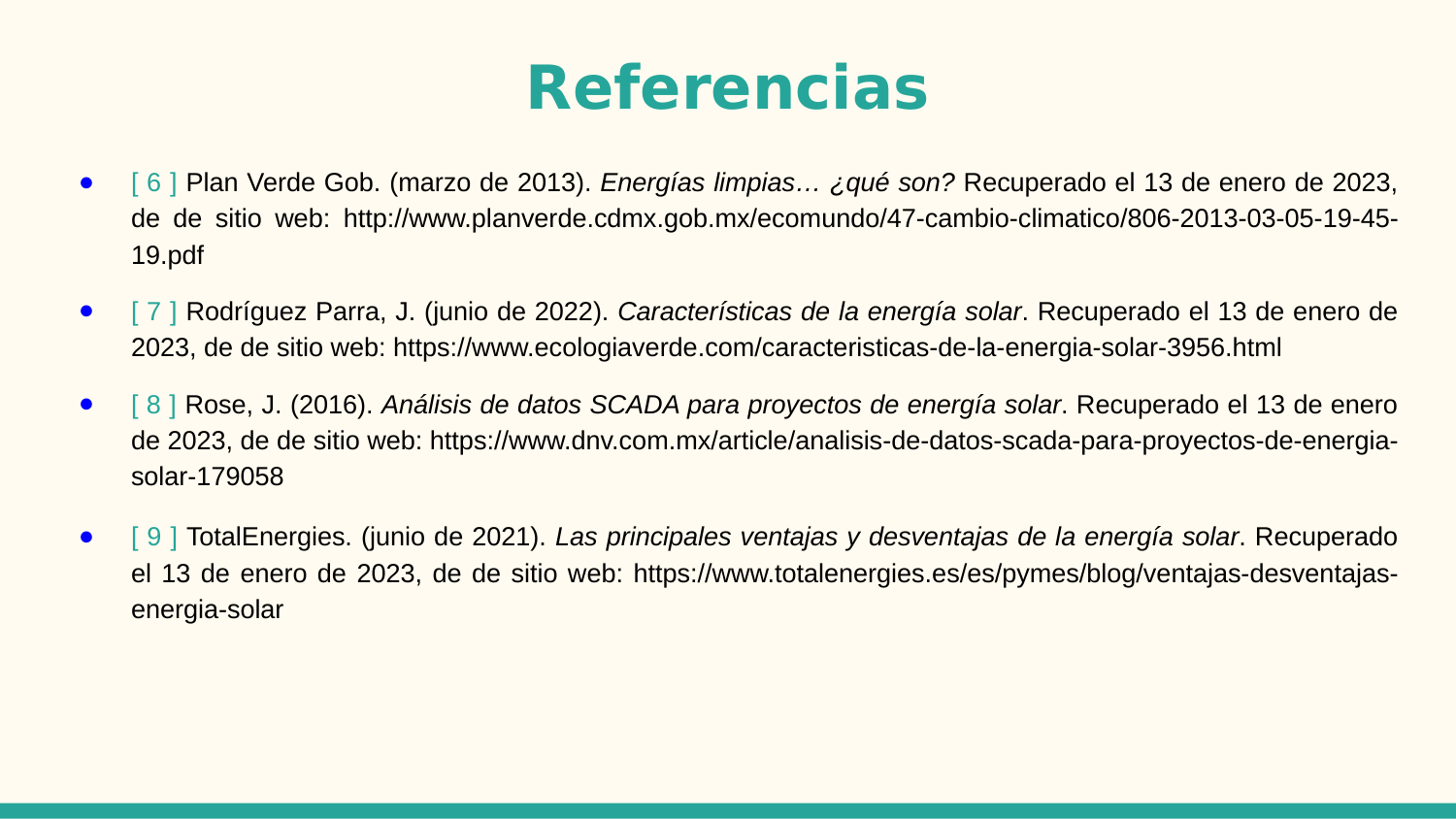

# Referencias
[ 6 ] Plan Verde Gob. (marzo de 2013). Energías limpias… ¿qué son? Recuperado el 13 de enero de 2023, de de sitio web: http://www.planverde.cdmx.gob.mx/ecomundo/47-cambio-climatico/806-2013-03-05-19-45-19.pdf
[ 7 ] Rodríguez Parra, J. (junio de 2022). Características de la energía solar. Recuperado el 13 de enero de 2023, de de sitio web: https://www.ecologiaverde.com/caracteristicas-de-la-energia-solar-3956.html
[ 8 ] Rose, J. (2016). Análisis de datos SCADA para proyectos de energía solar. Recuperado el 13 de enero de 2023, de de sitio web: https://www.dnv.com.mx/article/analisis-de-datos-scada-para-proyectos-de-energia-solar-179058
[ 9 ] TotalEnergies. (junio de 2021). Las principales ventajas y desventajas de la energía solar. Recuperado el 13 de enero de 2023, de de sitio web: https://www.totalenergies.es/es/pymes/blog/ventajas-desventajas-energia-solar